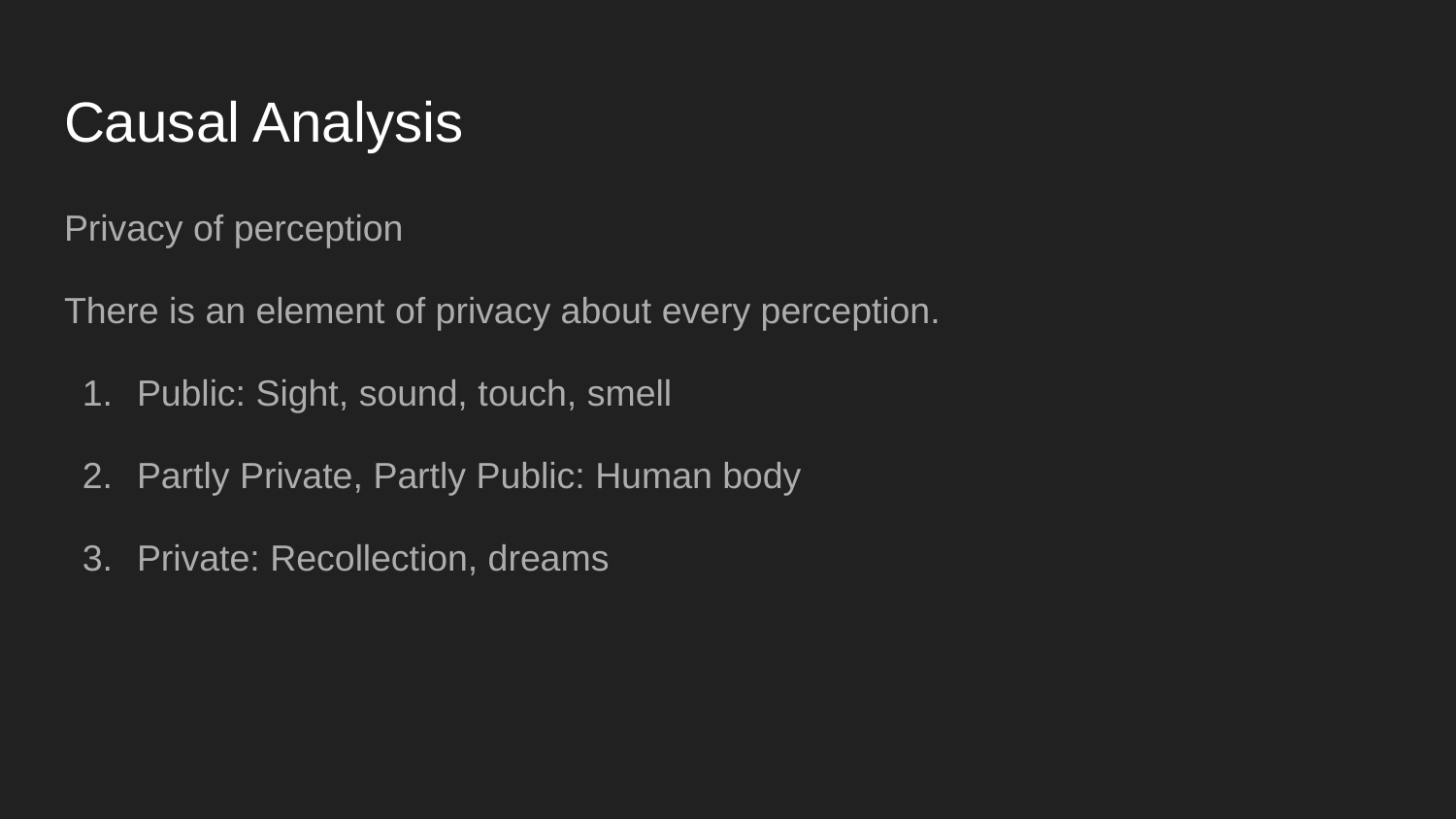

# Causal Analysis

Privacy of perception
There is an element of privacy about every perception.
Public: Sight, sound, touch, smell
Partly Private, Partly Public: Human body
Private: Recollection, dreams